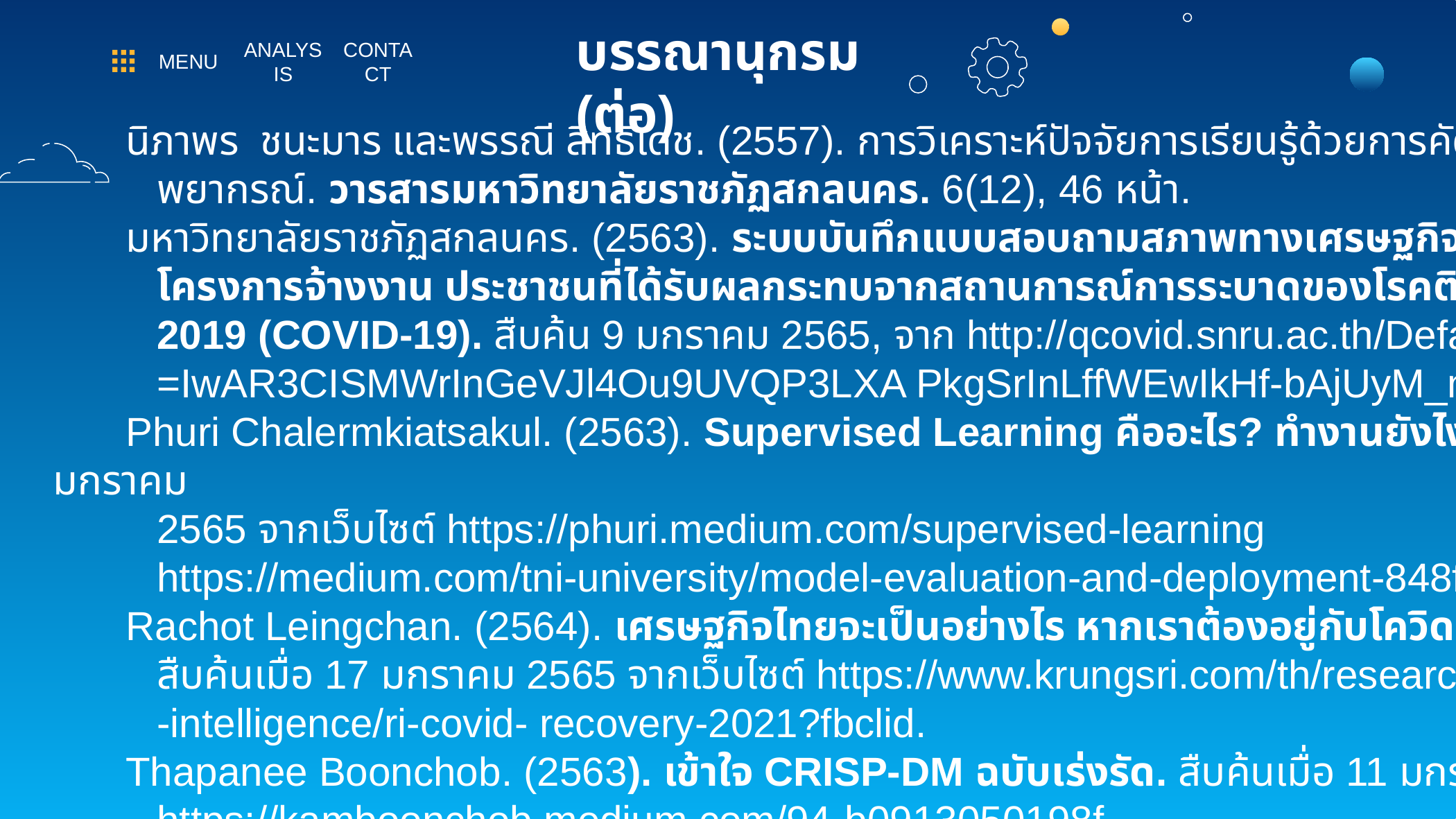

บรรณานุกรม (ต่อ)

MENU
ANALYSIS
CONTACT

นิภาพร  ชนะมาร และพรรณี สิทธิเดช. (2557). การวิเคราะห์ปัจจัยการเรียนรู้ด้วยการคัดเลือกคุณสมบัติและการ
	พยากรณ์. วารสารมหาวิทยาลัยราชภัฏสกลนคร. 6(12), 46 หน้า.
มหาวิทยาลัยราชภัฏสกลนคร. (2563). ระบบบันทึกแบบสอบถามสภาพทางเศรษฐกิจครัวเรือนเป้าหมายตาม
	โครงการจ้างงาน ประชาชนที่ได้รับผลกระทบจากสถานการณ์การระบาดของโรคติดเชื้อไวรัสโคโรน่า
	2019 (COVID-19). สืบค้น 9 มกราคม 2565, จาก http://qcovid.snru.ac.th/Default.aspx?fbclid
	=IwAR3CISMWrInGeVJl4Ou9UVQP3LXA PkgSrInLffWEwIkHf-bAjUyM_mCVoQo
Phuri Chalermkiatsakul. (2563). Supervised Learning คืออะไร? ทำงานยังไง?. สืบค้นเมื่อ 16 มกราคม
	2565 จากเว็บไซต์ https://phuri.medium.com/supervised-learning
	https://medium.com/tni-university/model-evaluation-and-deployment-848f33e9b395.
Rachot Leingchan. (2564). เศรษฐกิจไทยจะเป็นอย่างไร หากเราต้องอยู่กับโควิด-19 ไปตลอดกาล.
	สืบค้นเมื่อ 17 มกราคม 2565 จากเว็บไซต์ https://www.krungsri.com/th/research/research
	-intelligence/ri-covid- recovery-2021?fbclid.
Thapanee Boonchob. (2563). เข้าใจ CRISP-DM ฉบับเร่งรัด. สืบค้นเมื่อ 11 มกราคม 2565 จากเว็บไซต์
	https://kamboonchob.medium.com/94-b0913050198f